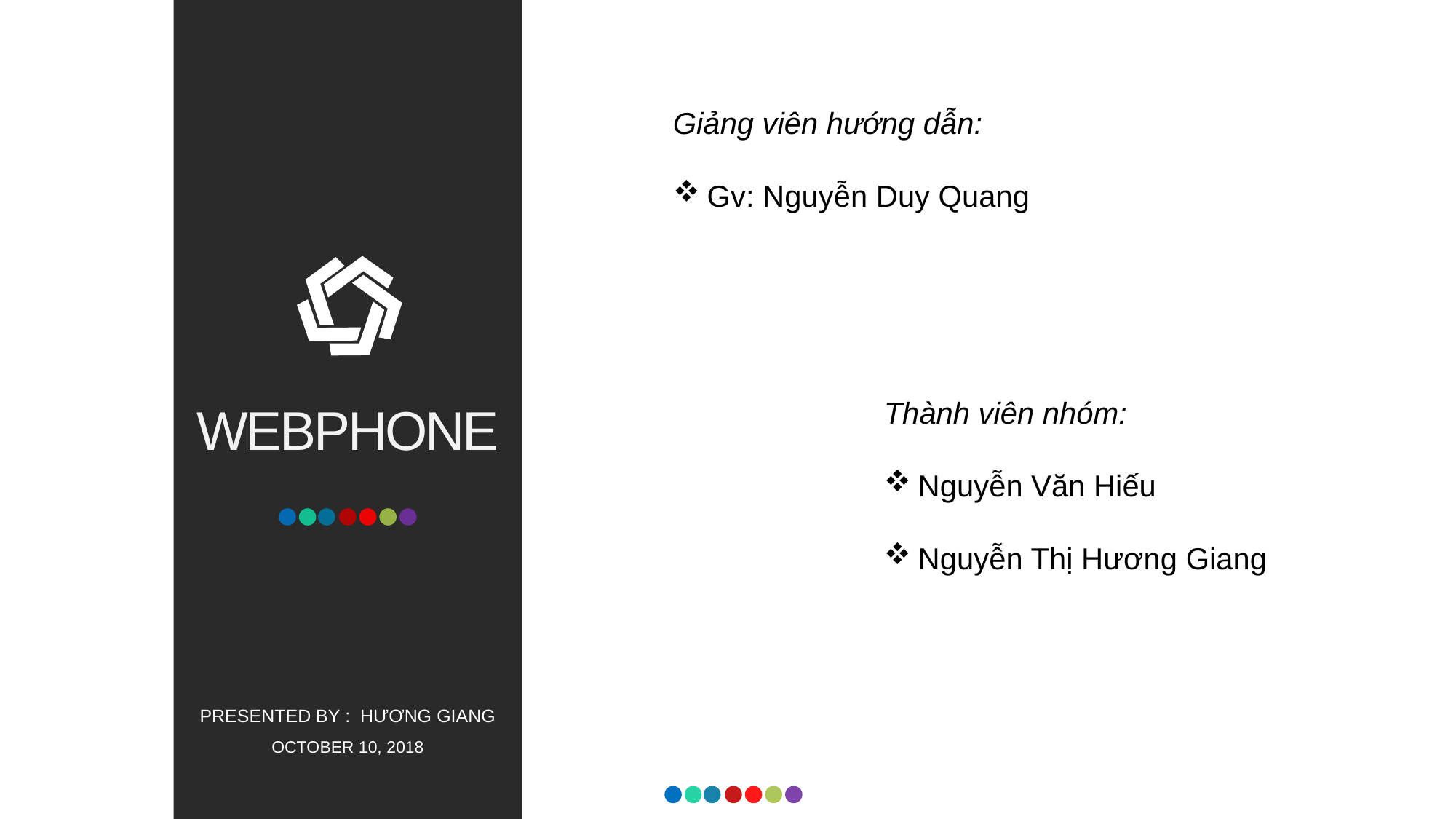

Giảng viên hướng dẫn:

Gv: Nguyễn Duy Quang

Thành viên nhóm:

Nguyễn Văn Hiếu

Nguyễn Thị Hương Giang
WEBPHONE

PRESENTED BY :  HƯƠNG GIANG
OCTOBER 10, 2018